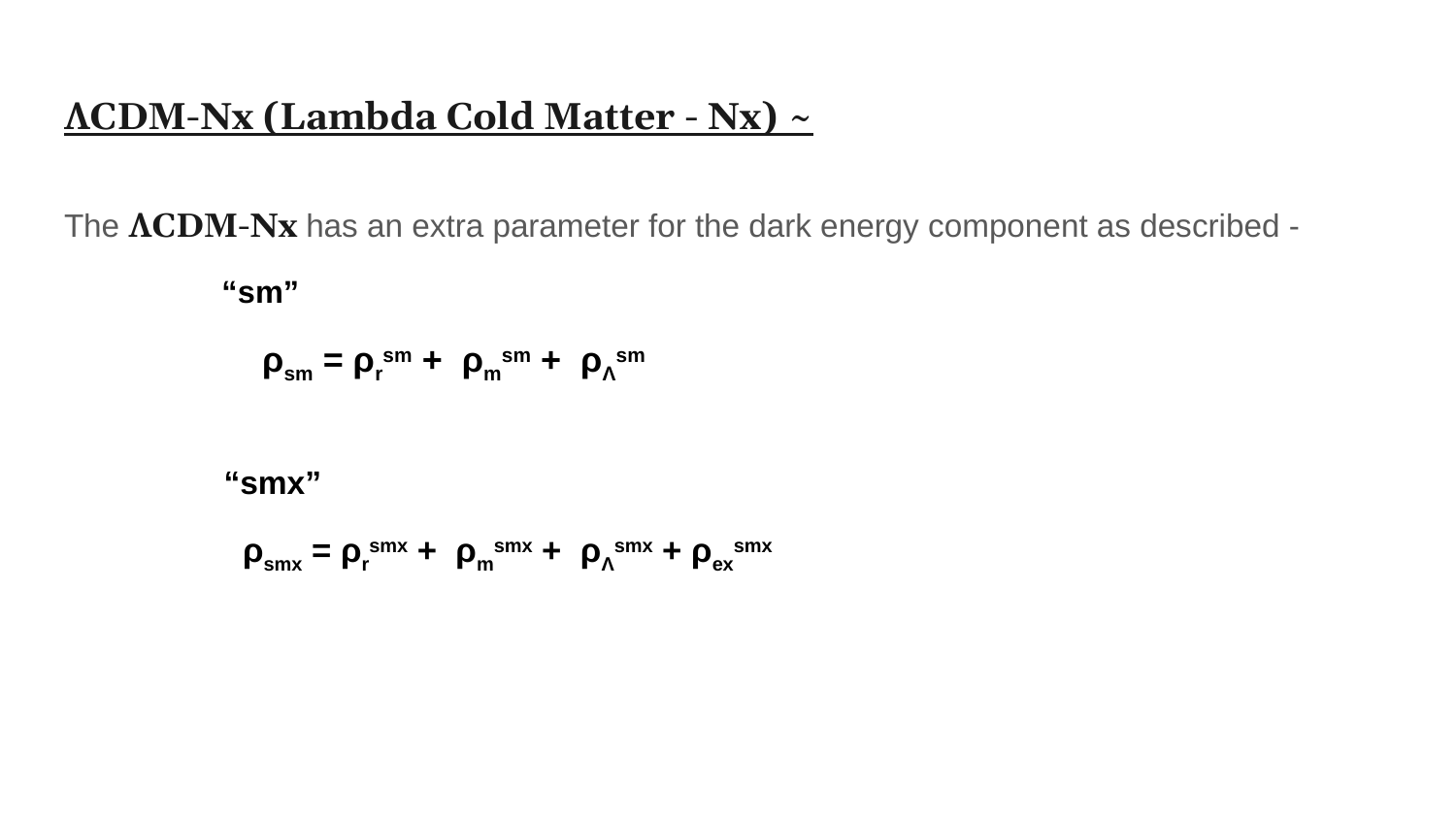

# ΛCDM-Nx (Lambda Cold Matter - Nx) ~
The ΛCDM-Nx has an extra parameter for the dark energy component as described -
		     “sm”
                                  ρsm = ρrsm +  ρmsm +  ρΛsm

                            “smx”
                                ρsmx = ρrsmx +  ρmsmx +  ρΛsmx + ρexsmx